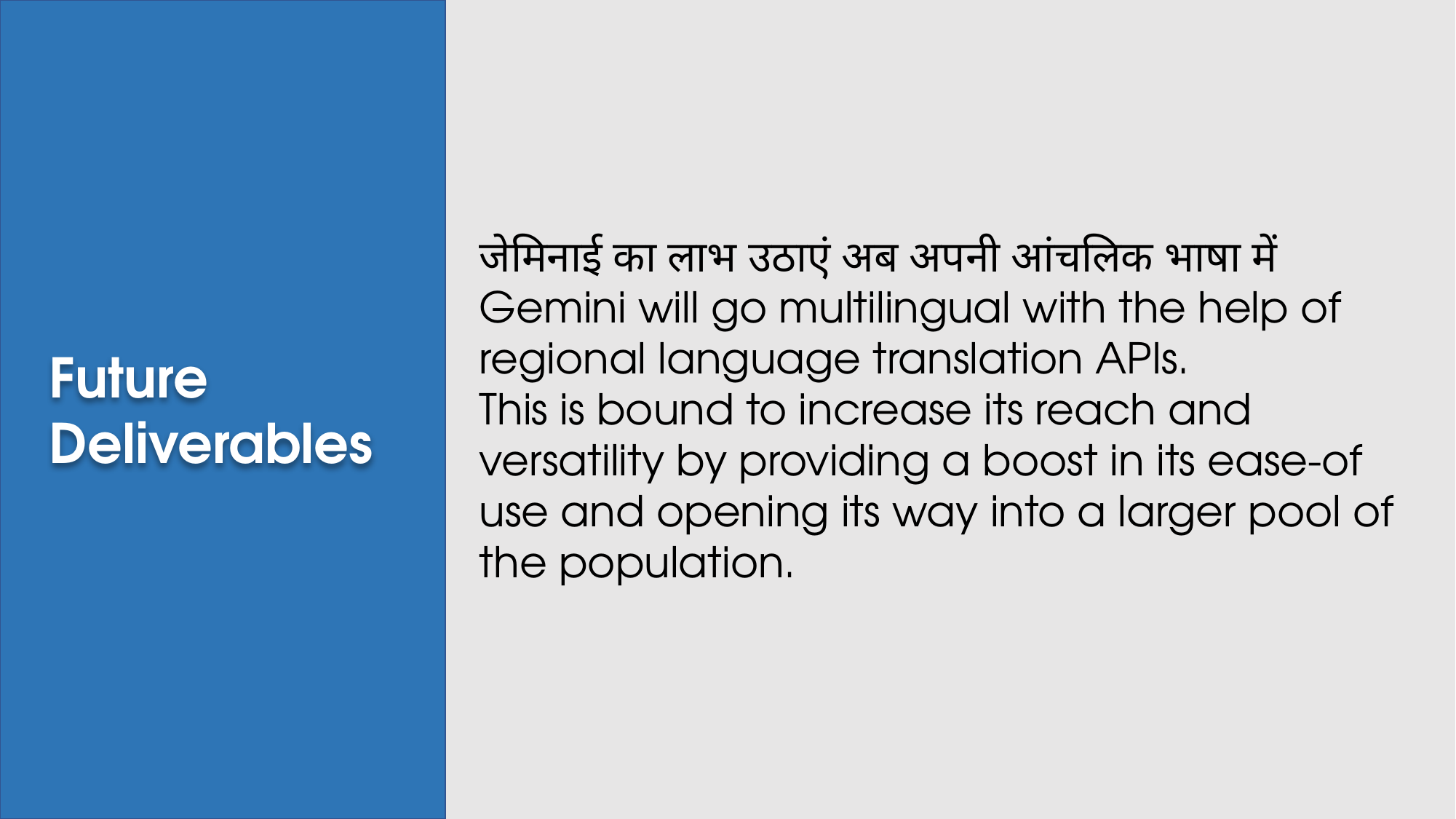

जेमिनाई का लाभ उठाएं अब अपनी आंचलिक भाषा में
Gemini will go multilingual with the help of regional language translation APIs.
This is bound to increase its reach and versatility by providing a boost in its ease-of use and opening its way into a larger pool of the population.
Future Deliverables